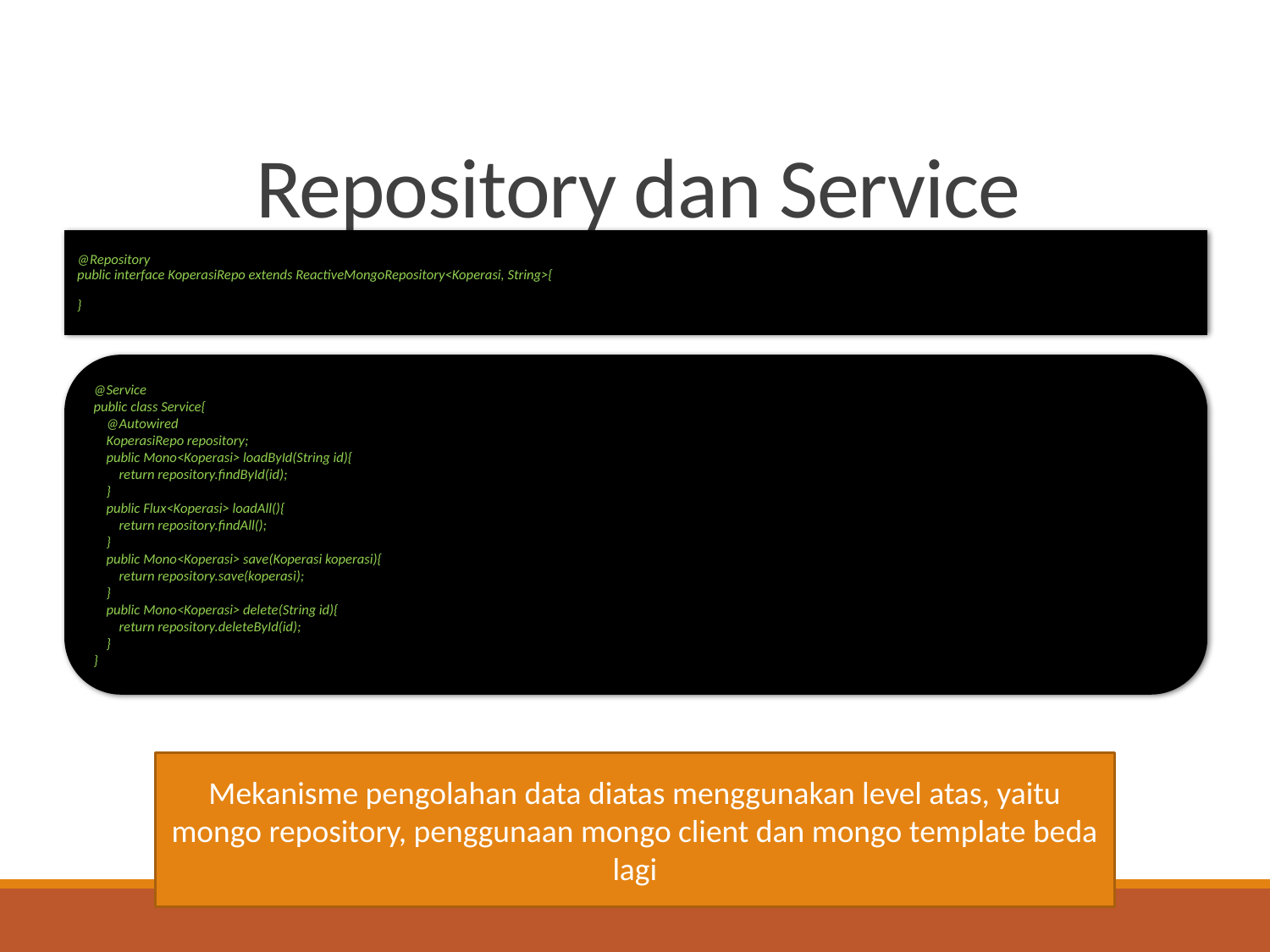

# Repository dan Service
@Repository
public interface KoperasiRepo extends ReactiveMongoRepository<Koperasi, String>{
}
@Service
public class Service{
    @Autowired
    KoperasiRepo repository;
    public Mono<Koperasi> loadById(String id){
        return repository.findById(id);
    }
    public Flux<Koperasi> loadAll(){
        return repository.findAll();
    }
    public Mono<Koperasi> save(Koperasi koperasi){
        return repository.save(koperasi);
    }
    public Mono<Koperasi> delete(String id){
        return repository.deleteById(id);
    }
}
Mekanisme pengolahan data diatas menggunakan level atas, yaitu mongo repository, penggunaan mongo client dan mongo template beda lagi